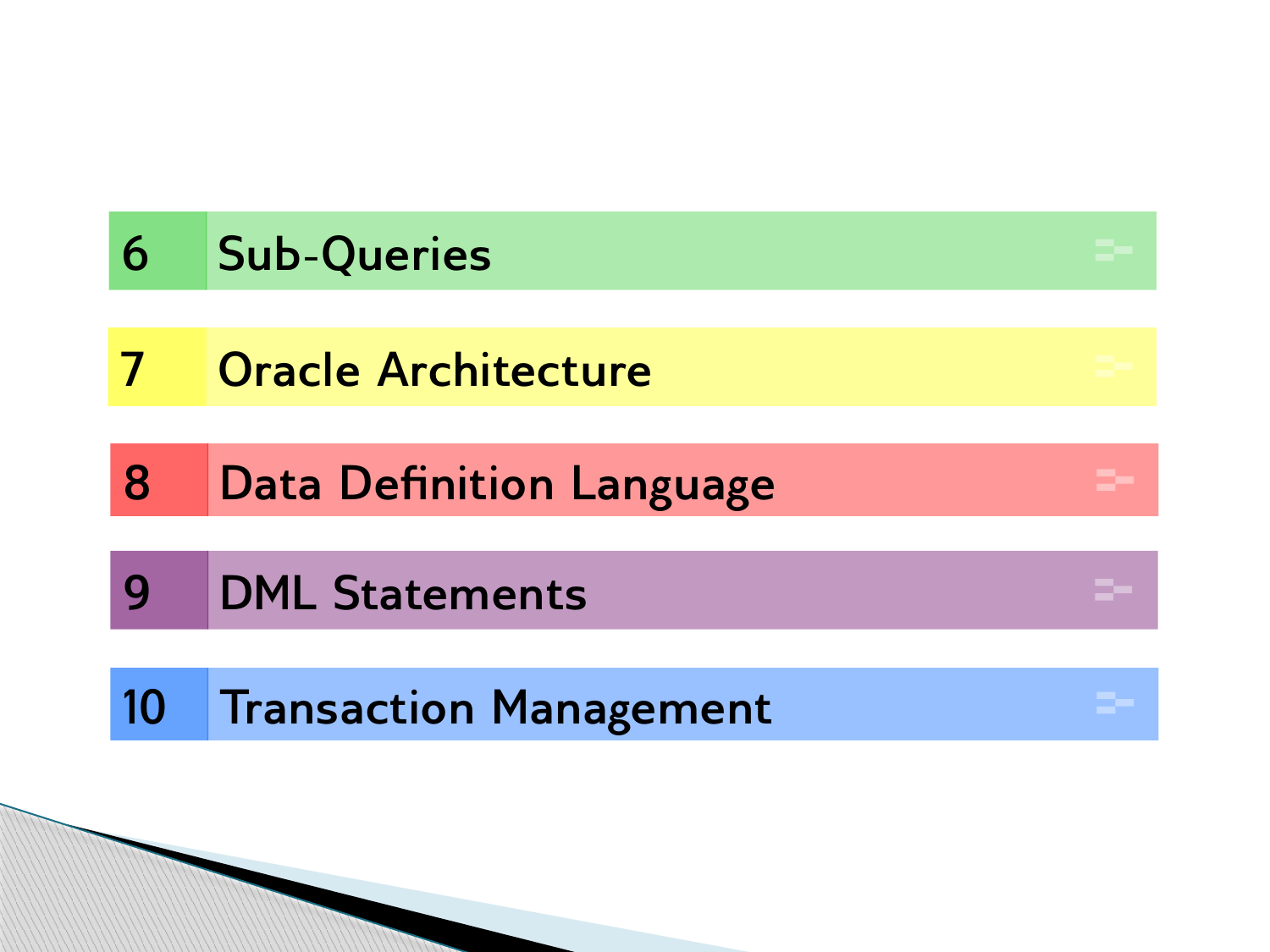

6
Sub-Queries

7
Oracle Architecture

8
Data Definition Language

9
DML Statements

10
Transaction Management